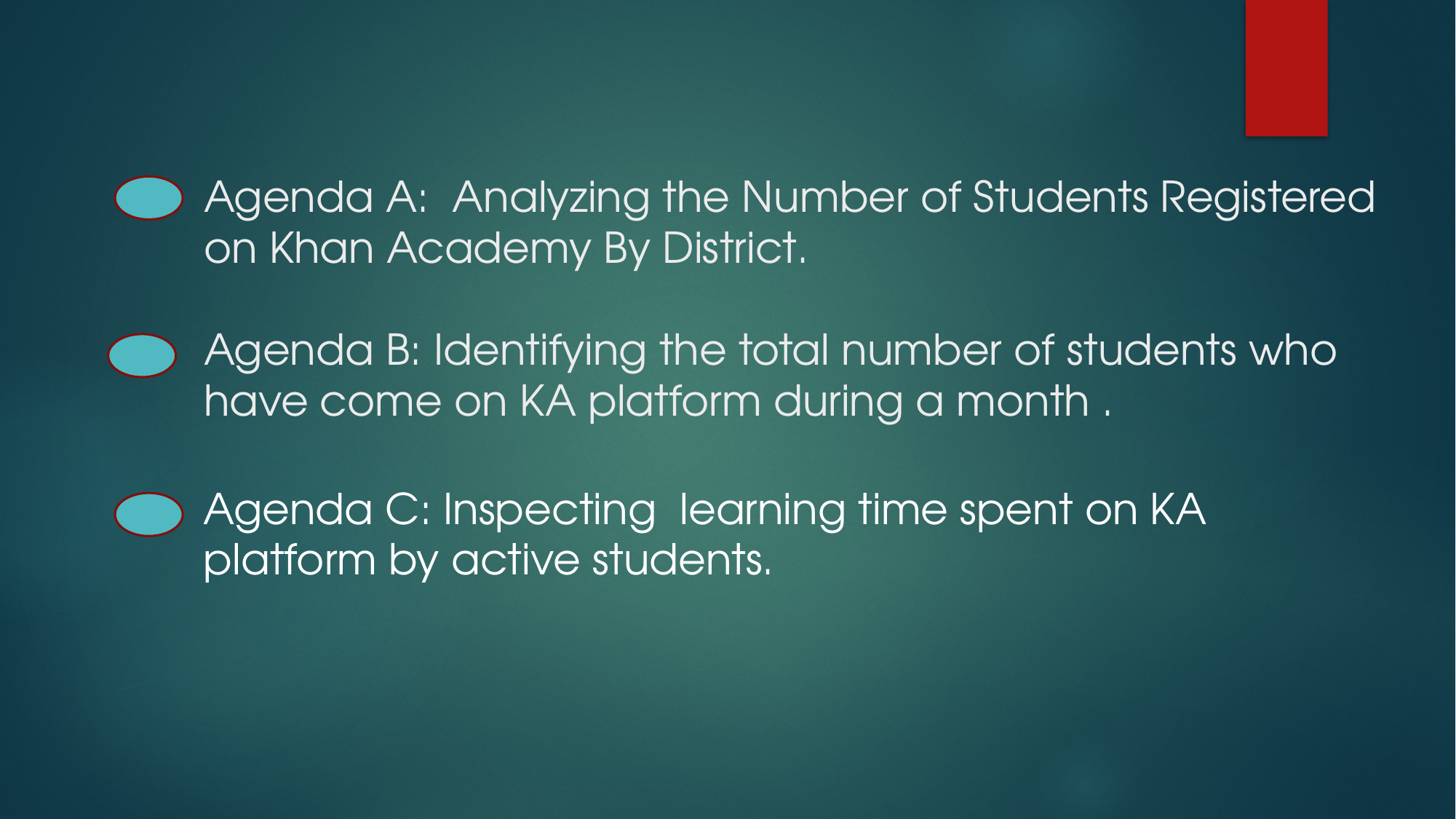

# Agenda A:  Analyzing the Number of Students Registered on Khan Academy By District. Agenda B: Identifying the total number of students who have come on KA platform during a month .

Agenda C: Inspecting  learning time spent on KA platform by active students.